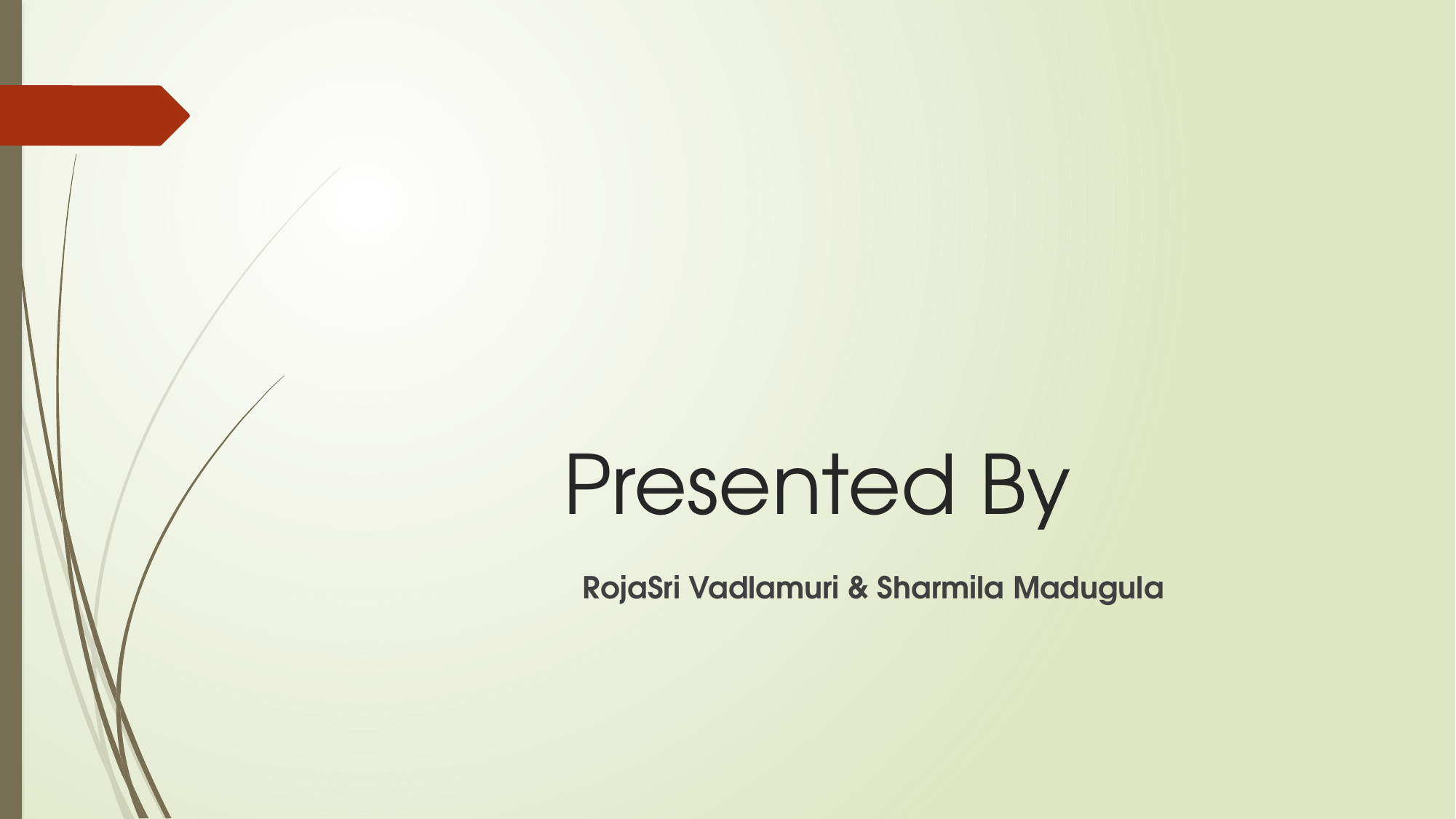

# Presented By
RojaSri Vadlamuri & Sharmila Madugula